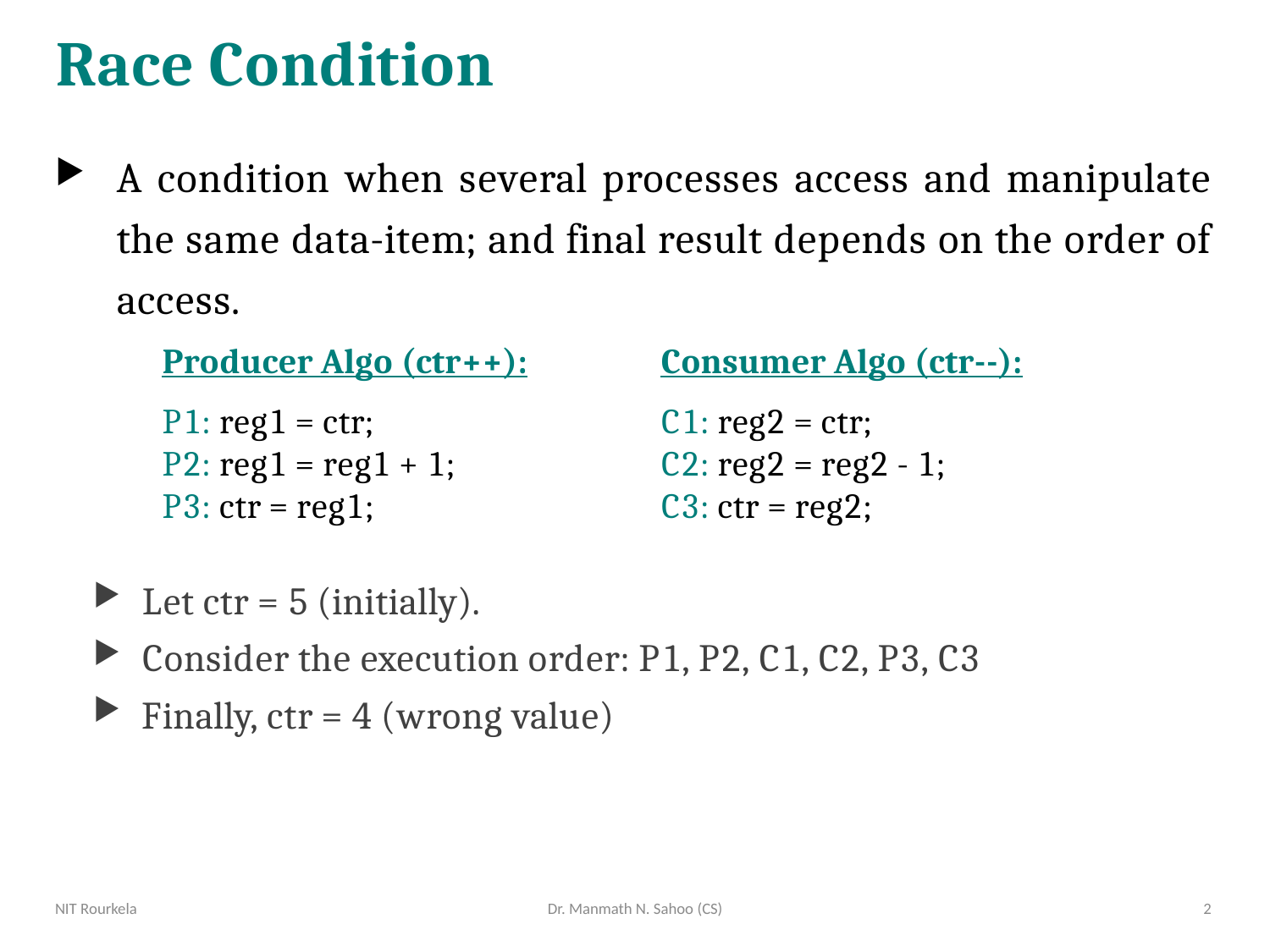

# Race Condition
A condition when several processes access and manipulate the same data-item; and final result depends on the order of access.

Let ctr = 5 (initially).
Consider the execution order: P1, P2, C1, C2, P3, C3
Finally, ctr = 4 (wrong value)
Producer Algo (ctr++):
P1: reg1 = ctr;
P2: reg1 = reg1 + 1;
P3: ctr = reg1;
Consumer Algo (ctr--):
C1: reg2 = ctr;
C2: reg2 = reg2 - 1;
C3: ctr = reg2;
NIT Rourkela
Dr. Manmath N. Sahoo (CS)
2